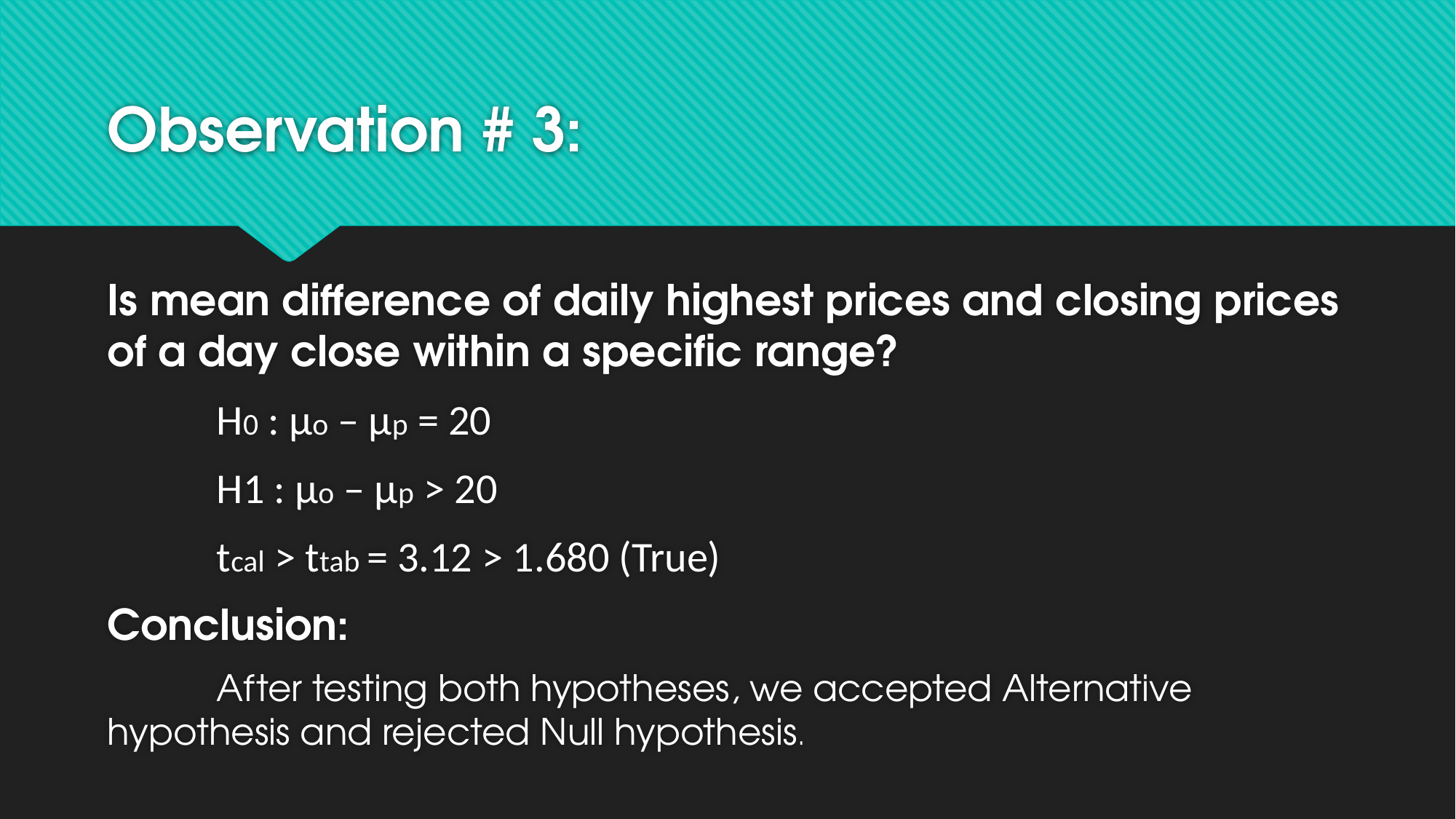

# Observation # 3:
Is mean difference of daily highest prices and closing prices of a day close within a specific range?
	H0 : μo – μp = 20
	H1 : μo – μp > 20
	tcal > ttab = 3.12 > 1.680 (True)
Conclusion:
	After testing both hypotheses, we accepted Alternative hypothesis and rejected Null hypothesis.